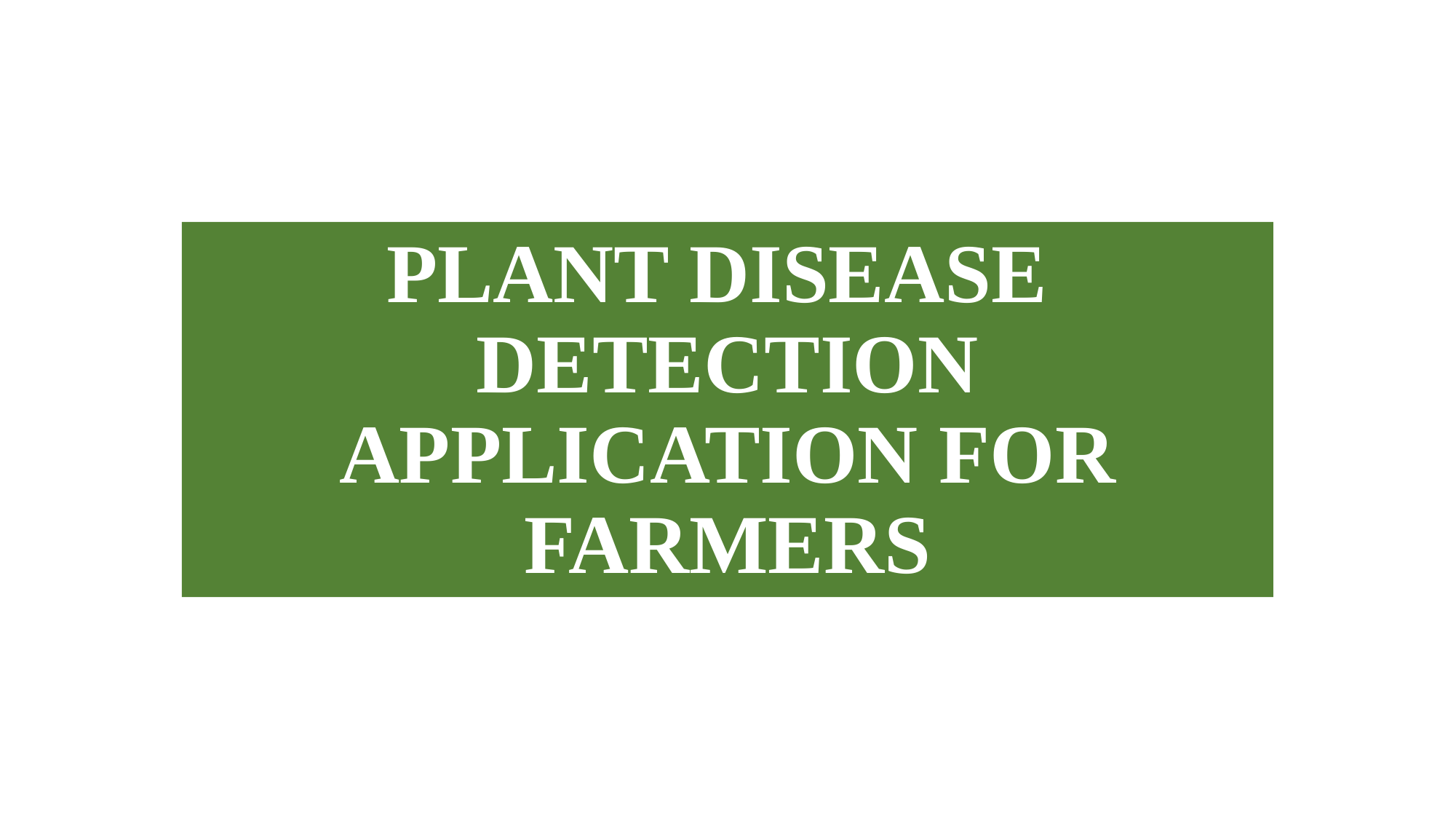

# PLANT DISEASE DETECTION APPLICATION FOR FARMERS